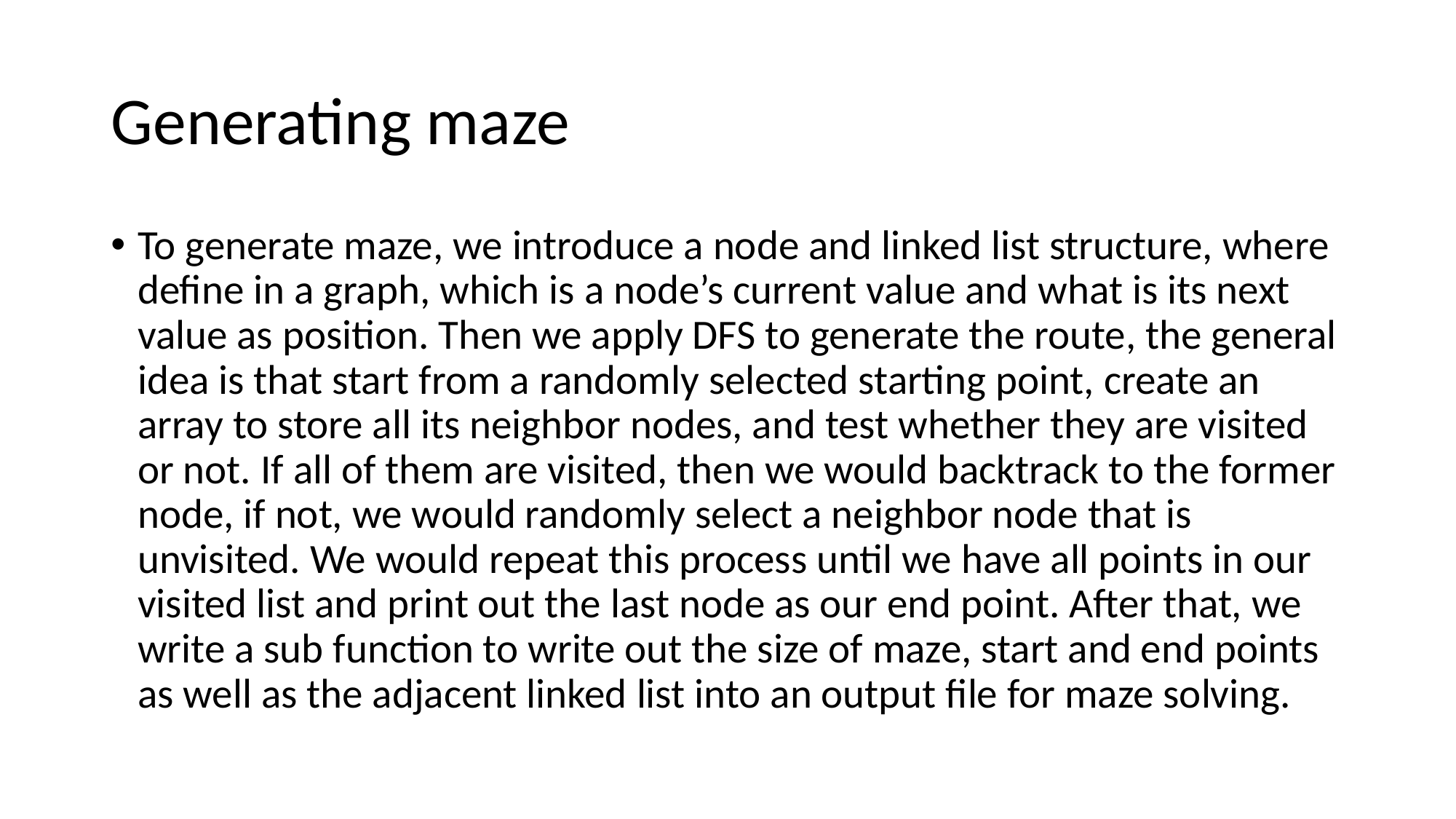

# Generating maze
To generate maze, we introduce a node and linked list structure, where define in a graph, which is a node’s current value and what is its next value as position. Then we apply DFS to generate the route, the general idea is that start from a randomly selected starting point, create an array to store all its neighbor nodes, and test whether they are visited or not. If all of them are visited, then we would backtrack to the former node, if not, we would randomly select a neighbor node that is unvisited. We would repeat this process until we have all points in our visited list and print out the last node as our end point. After that, we write a sub function to write out the size of maze, start and end points as well as the adjacent linked list into an output file for maze solving.